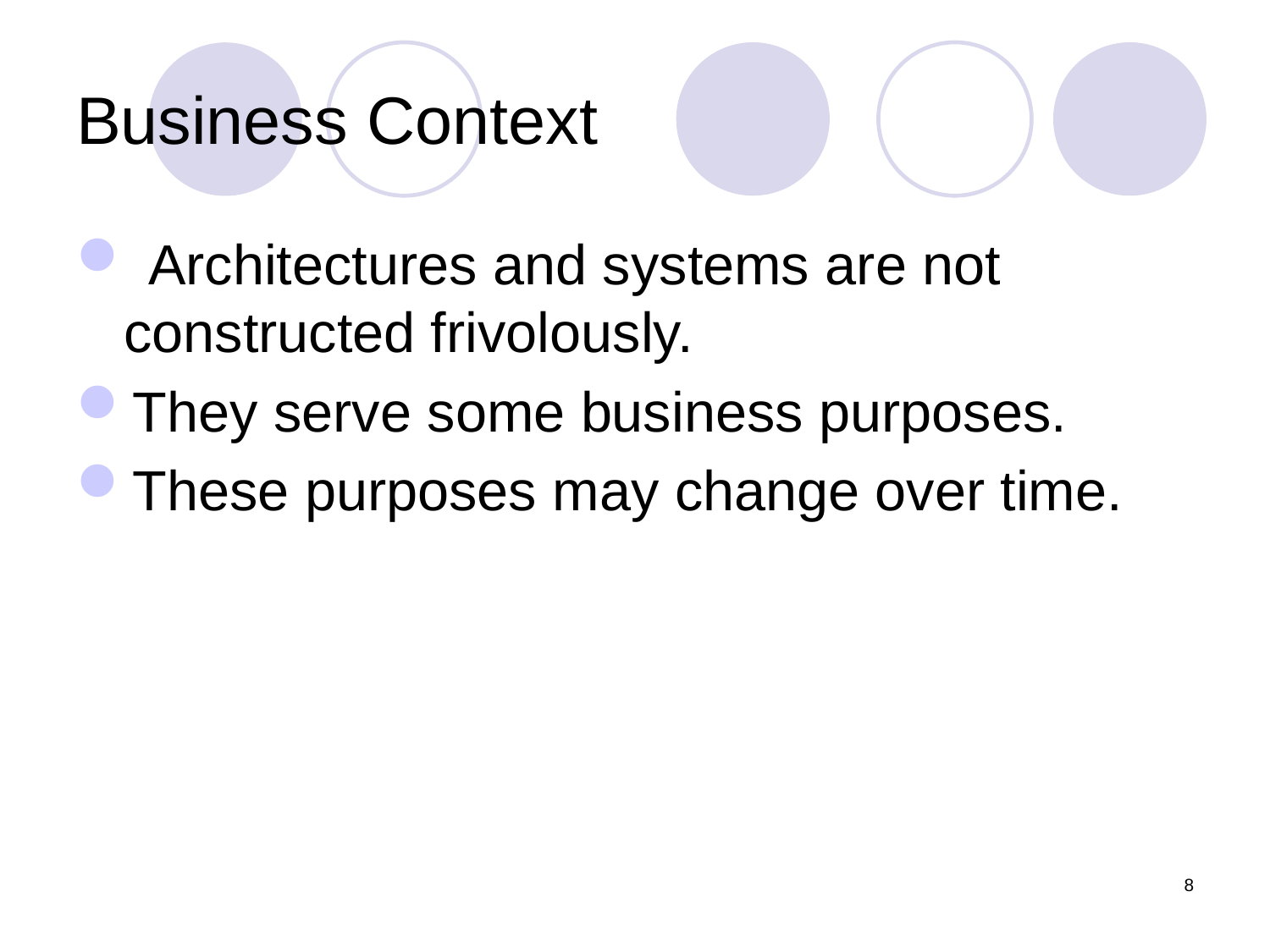

# Business Context
 Architectures and systems are not constructed frivolously.
They serve some business purposes.
These purposes may change over time.
8